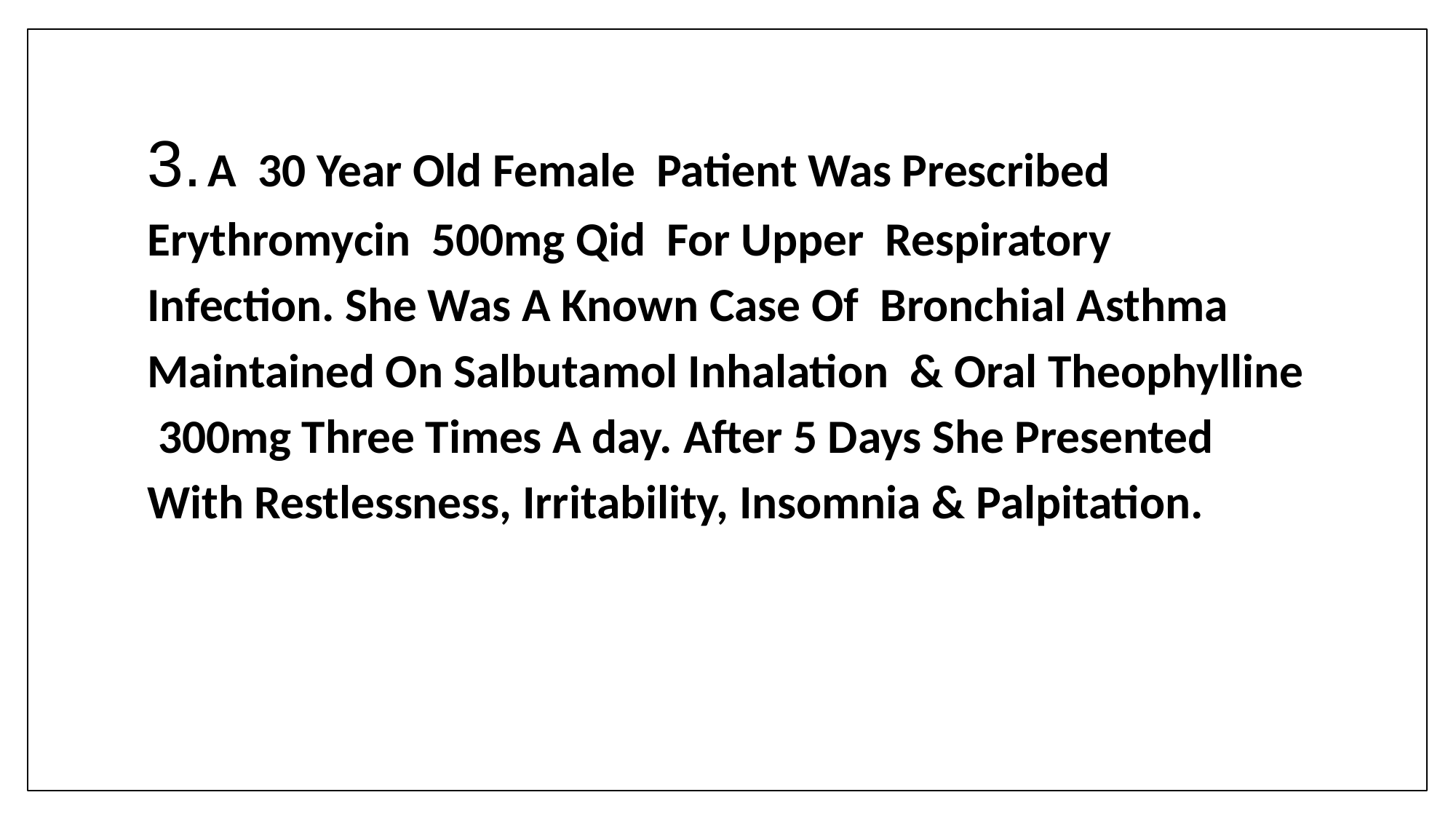

# 3. A  30 Year Old Female  Patient Was Prescribed Erythromycin  500mg Qid  For Upper  Respiratory Infection. She Was A Known Case Of  Bronchial Asthma Maintained On Salbutamol Inhalation  & Oral Theophylline  300mg Three Times A day. After 5 Days She Presented With Restlessness, Irritability, Insomnia & Palpitation.